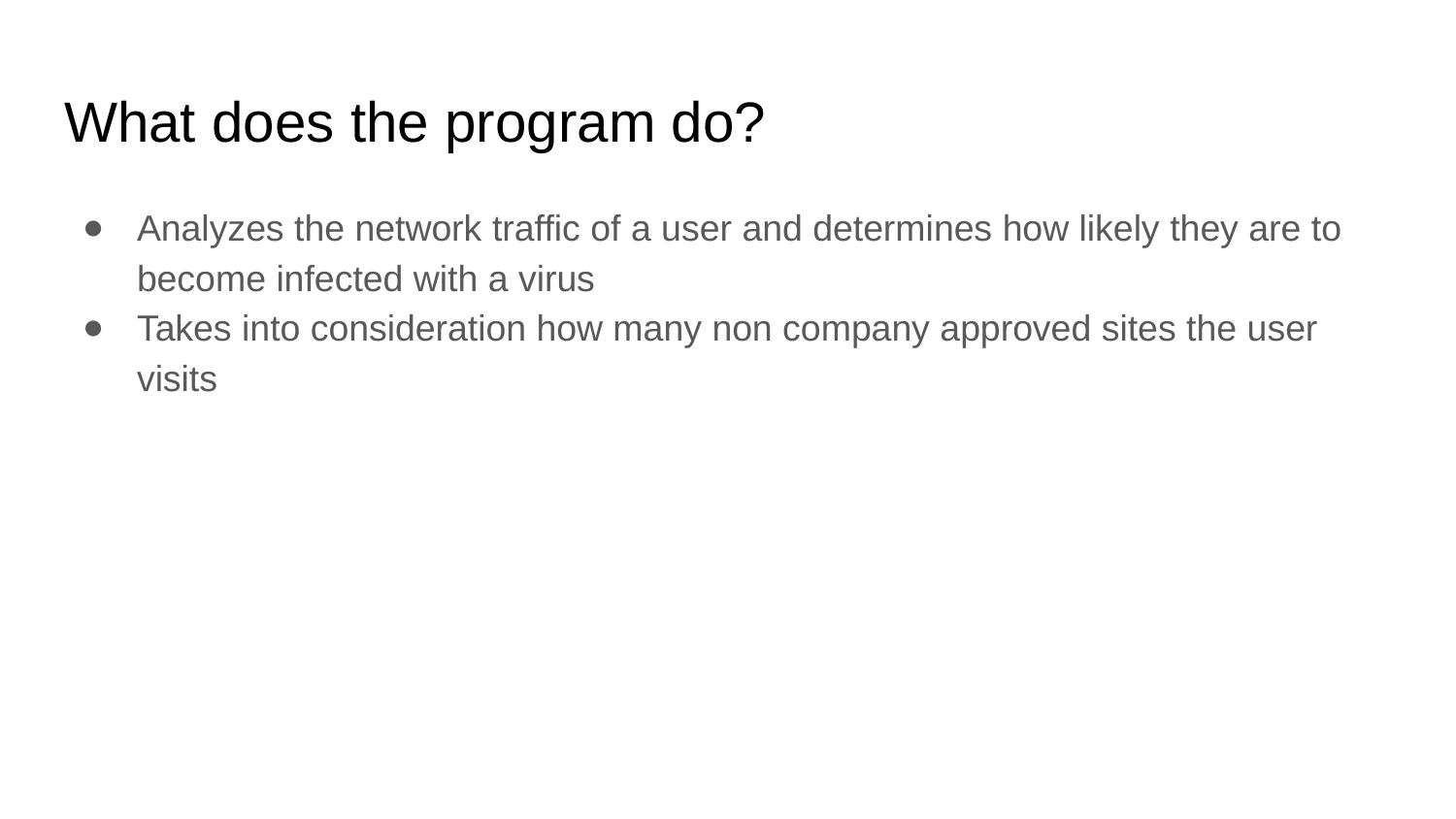

# What does the program do?
Analyzes the network traffic of a user and determines how likely they are to become infected with a virus
Takes into consideration how many non company approved sites the user visits